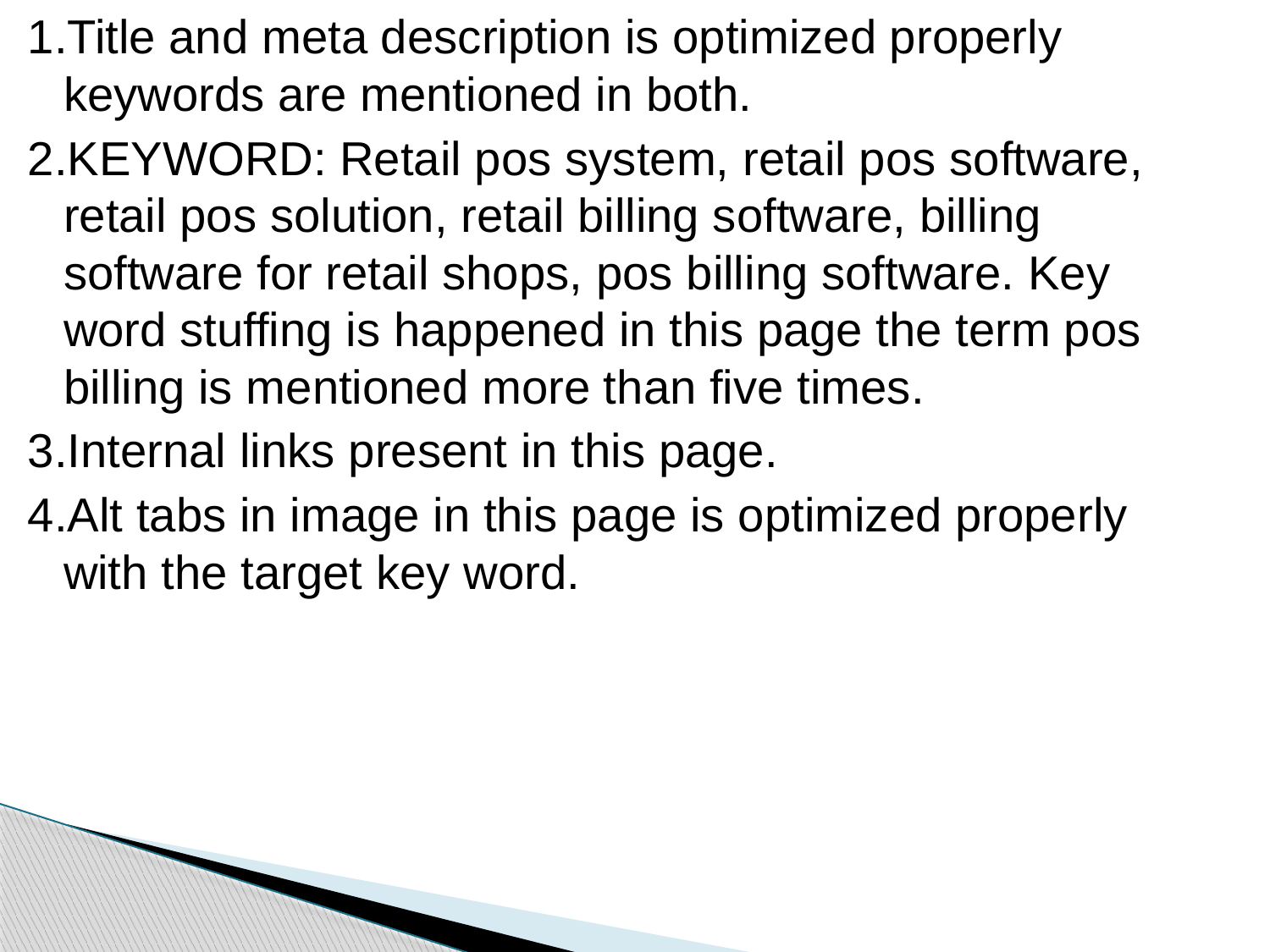

1.Title and meta description is optimized properly keywords are mentioned in both.
2.KEYWORD: Retail pos system, retail pos software, retail pos solution, retail billing software, billing software for retail shops, pos billing software. Key word stuffing is happened in this page the term pos billing is mentioned more than five times.
3.Internal links present in this page.
4.Alt tabs in image in this page is optimized properly with the target key word.